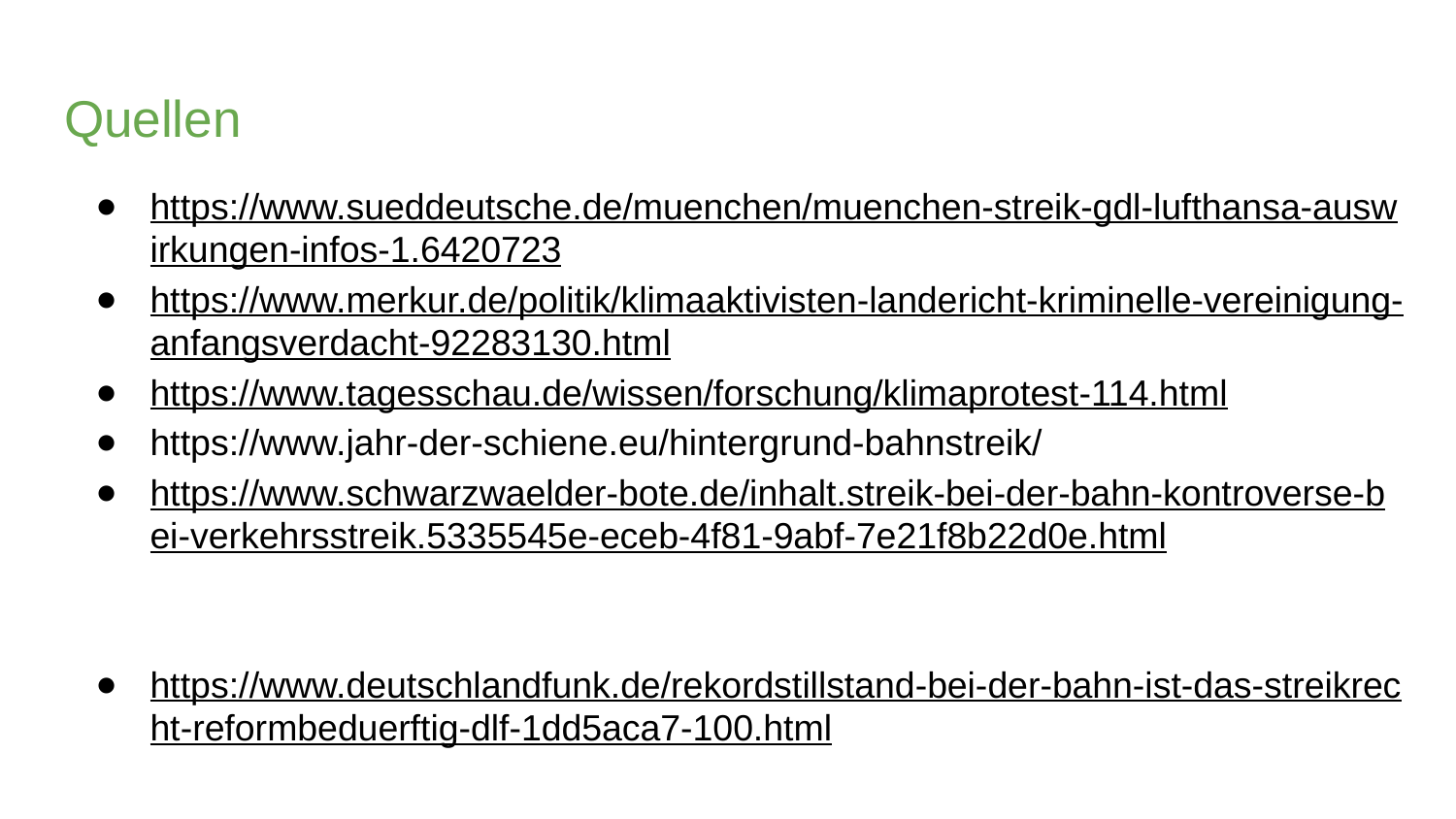

# Quellen
https://www.sueddeutsche.de/muenchen/muenchen-streik-gdl-lufthansa-auswirkungen-infos-1.6420723
https://www.merkur.de/politik/klimaaktivisten-landericht-kriminelle-vereinigung-anfangsverdacht-92283130.html
https://www.tagesschau.de/wissen/forschung/klimaprotest-114.html
https://www.jahr-der-schiene.eu/hintergrund-bahnstreik/
https://www.schwarzwaelder-bote.de/inhalt.streik-bei-der-bahn-kontroverse-bei-verkehrsstreik.5335545e-eceb-4f81-9abf-7e21f8b22d0e.html

https://www.deutschlandfunk.de/rekordstillstand-bei-der-bahn-ist-das-streikrecht-reformbeduerftig-dlf-1dd5aca7-100.html